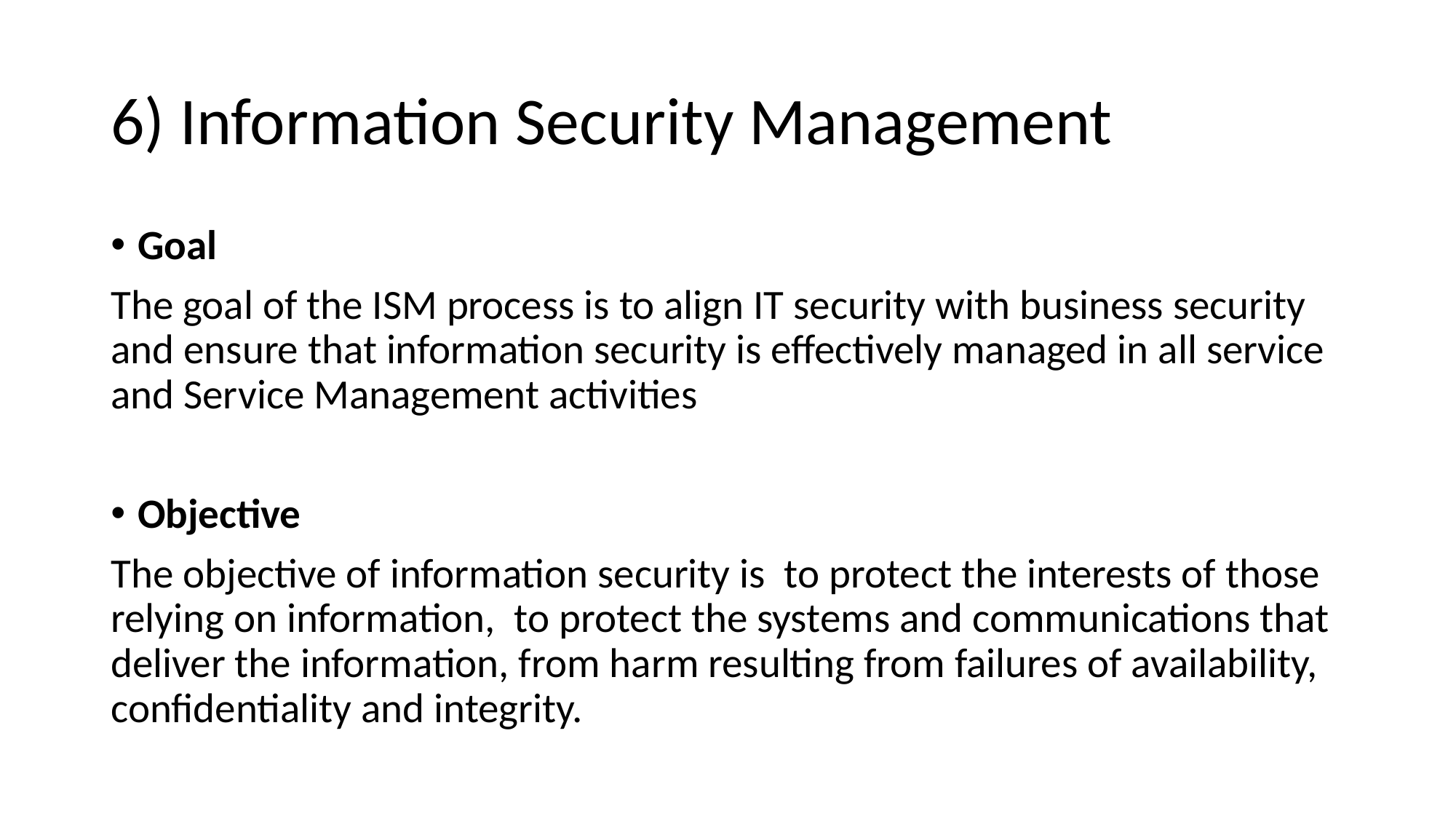

# 6) Information Security Management
Goal
The goal of the ISM process is to align IT security with business security and ensure that information security is effectively managed in all service and Service Management activities

Objective
The objective of information security is  to protect the interests of those relying on information,  to protect the systems and communications that deliver the information, from harm resulting from failures of availability, confidentiality and integrity.